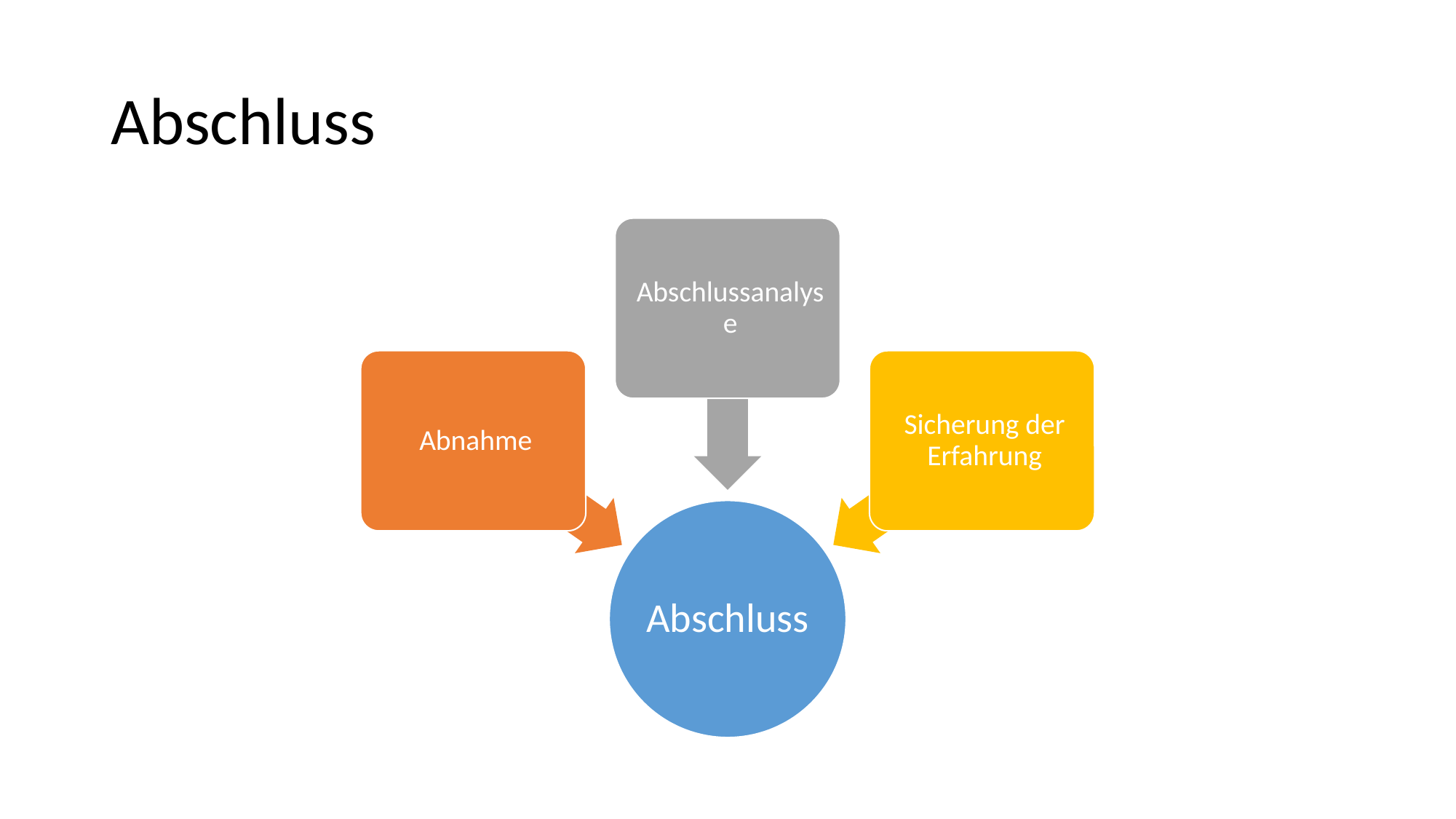

# Abschluss
Abschluss
Abnahme
Abschlussanalyse
Sicherung der Erfahrung